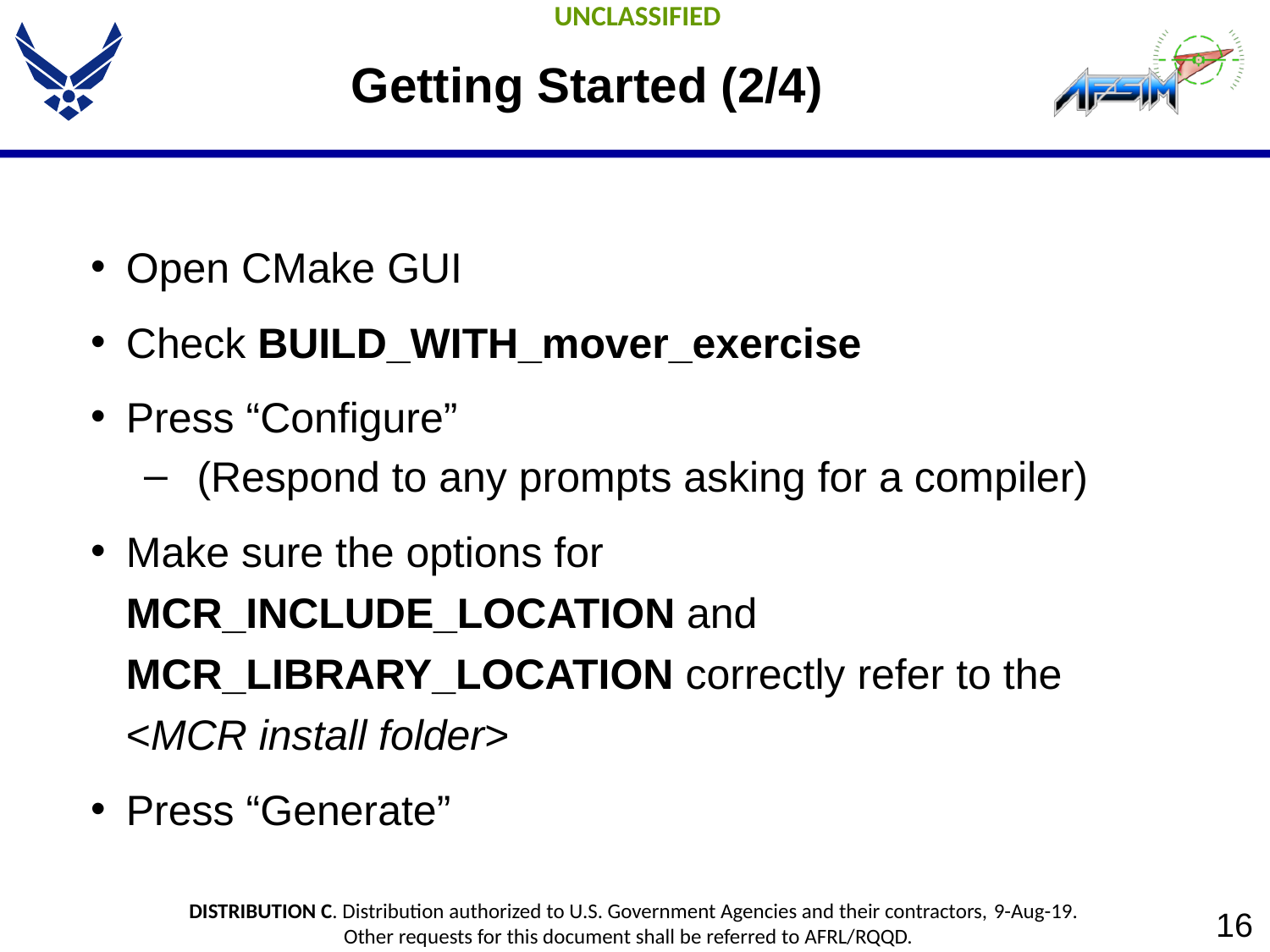

# Getting Started (2/4)
Open CMake GUI
Check BUILD_WITH_mover_exercise
Press “Configure”
(Respond to any prompts asking for a compiler)
Make sure the options for MCR_INCLUDE_LOCATION and MCR_LIBRARY_LOCATION correctly refer to the <MCR install folder>
Press “Generate”